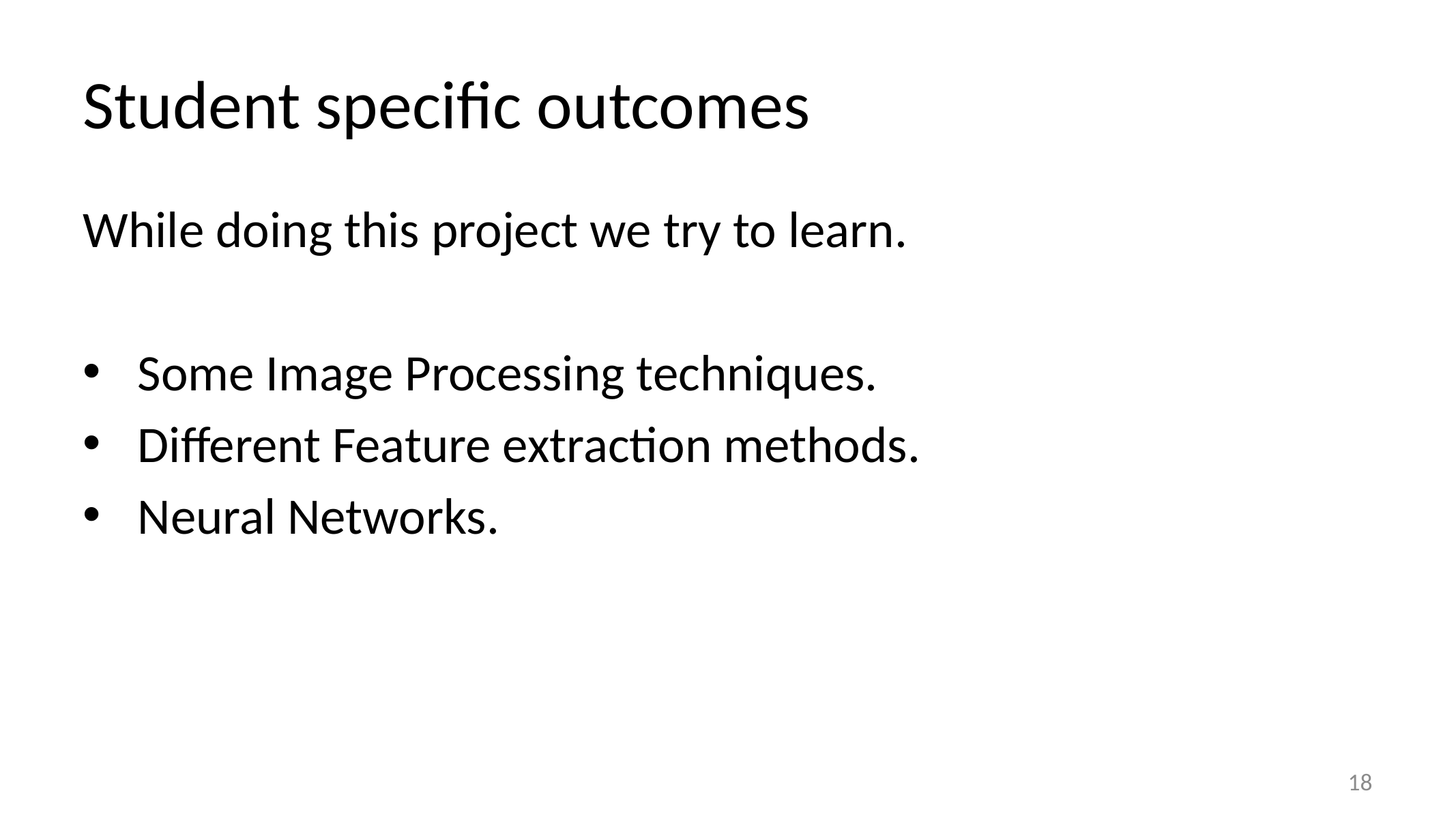

# Student specific outcomes
While doing this project we try to learn.

Some Image Processing techniques.
Different Feature extraction methods.
Neural Networks.
18